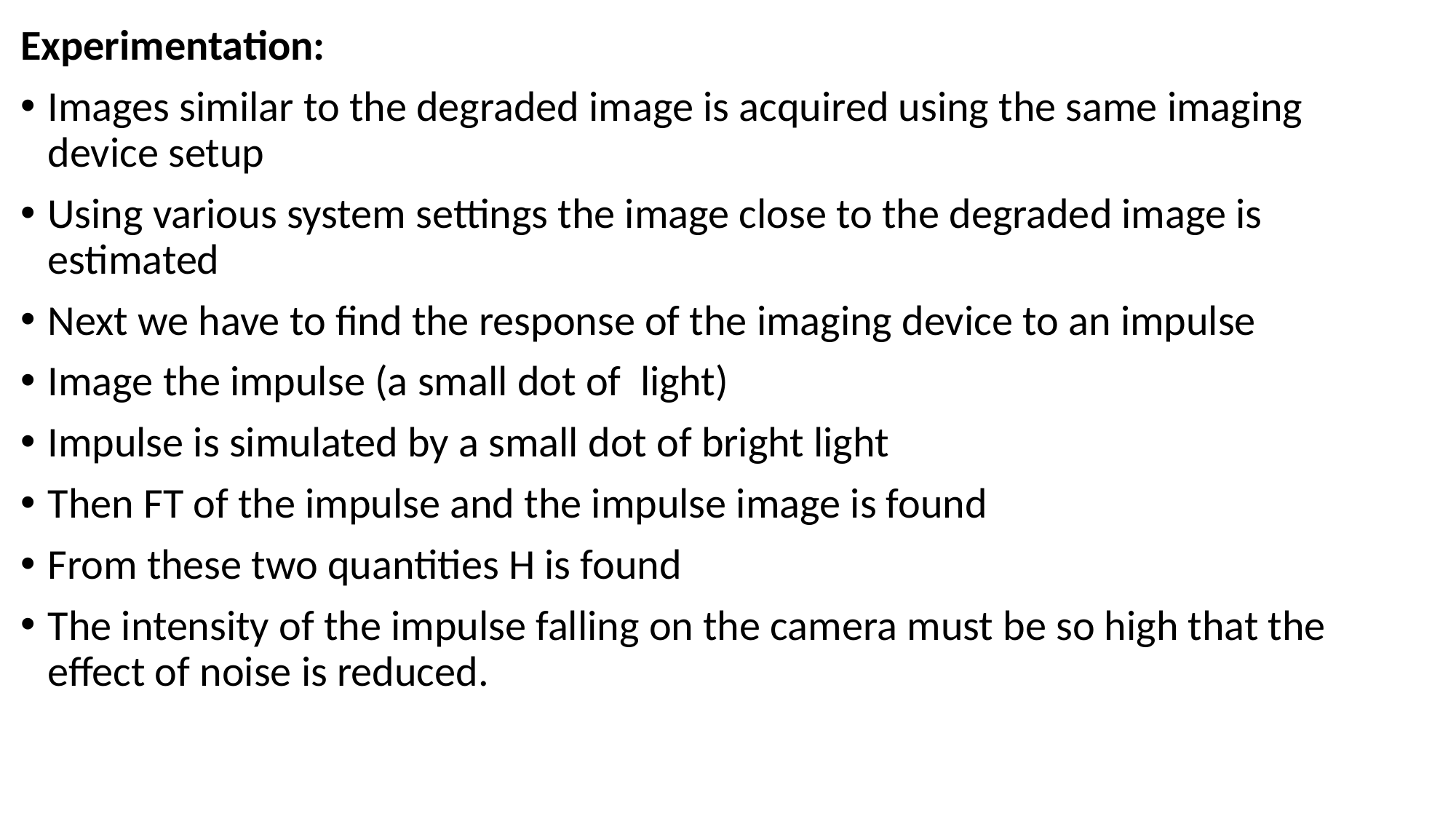

Experimentation:
Images similar to the degraded image is acquired using the same imaging device setup
Using various system settings the image close to the degraded image is estimated
Next we have to find the response of the imaging device to an impulse
Image the impulse (a small dot of  light)
Impulse is simulated by a small dot of bright light
Then FT of the impulse and the impulse image is found
From these two quantities H is found
The intensity of the impulse falling on the camera must be so high that the effect of noise is reduced.